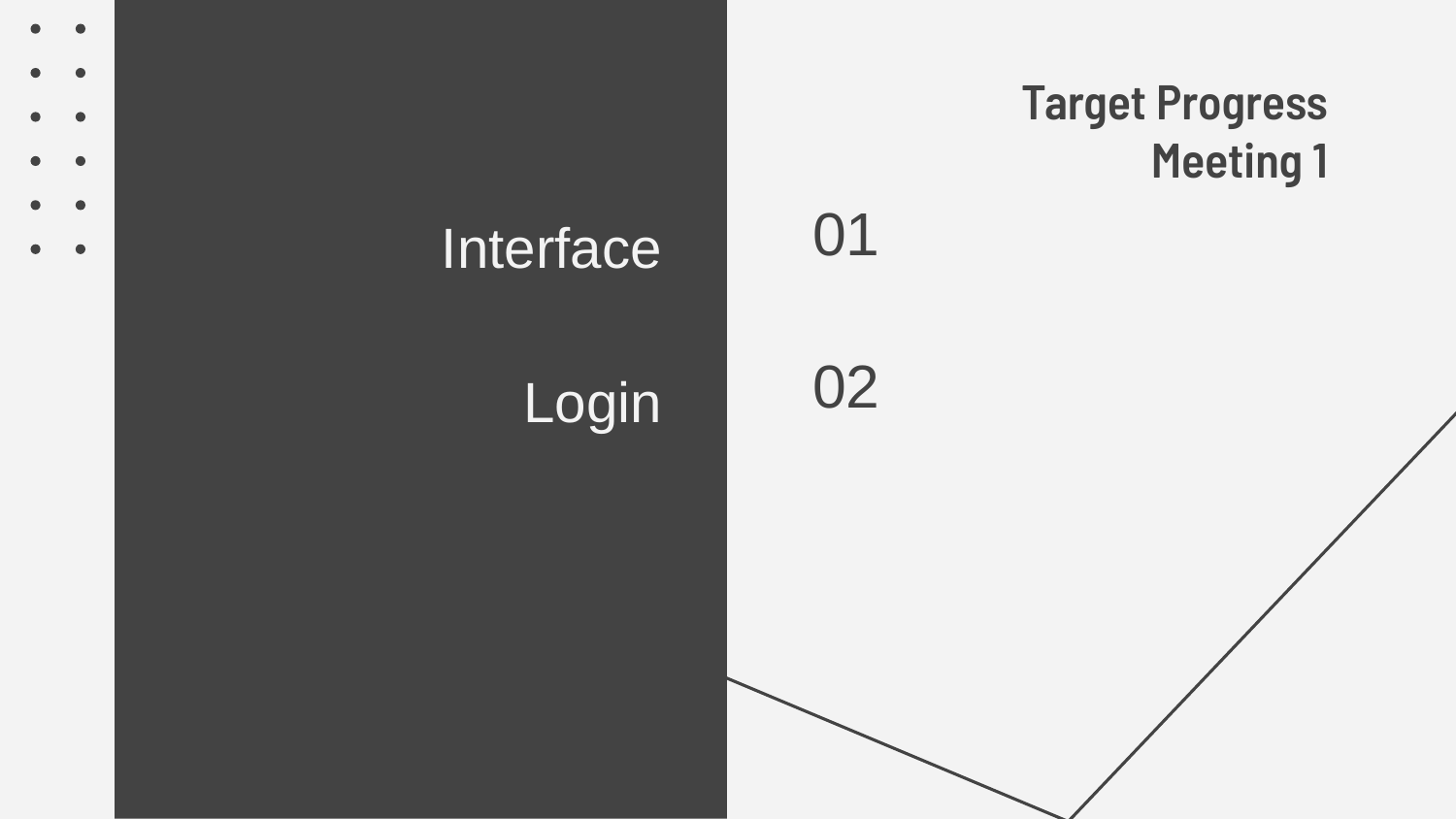

# Target Progress Meeting 1
01
Interface
02
Login